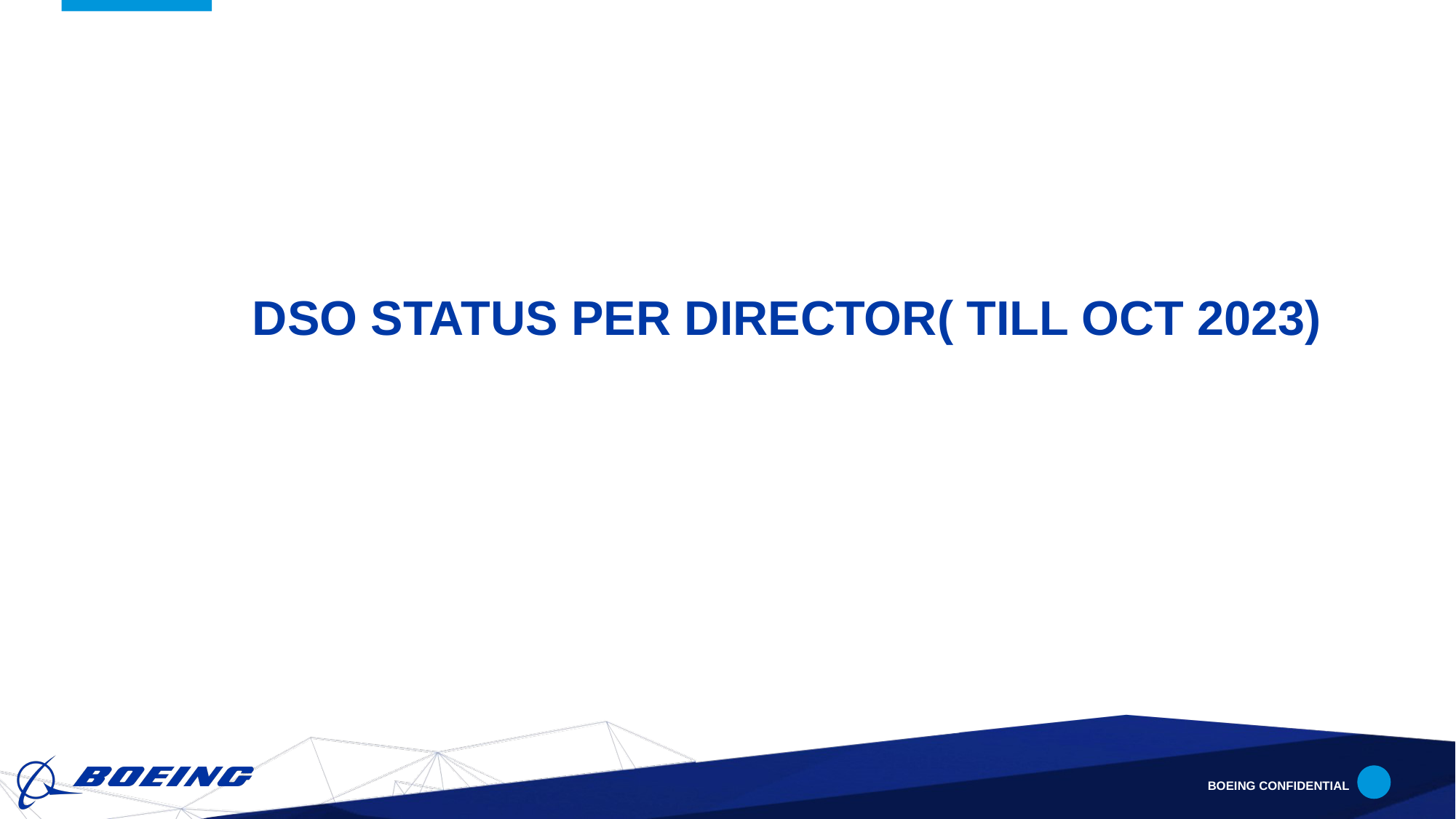

# DSO STATUS PER DIRECTOR( till Oct 2023)